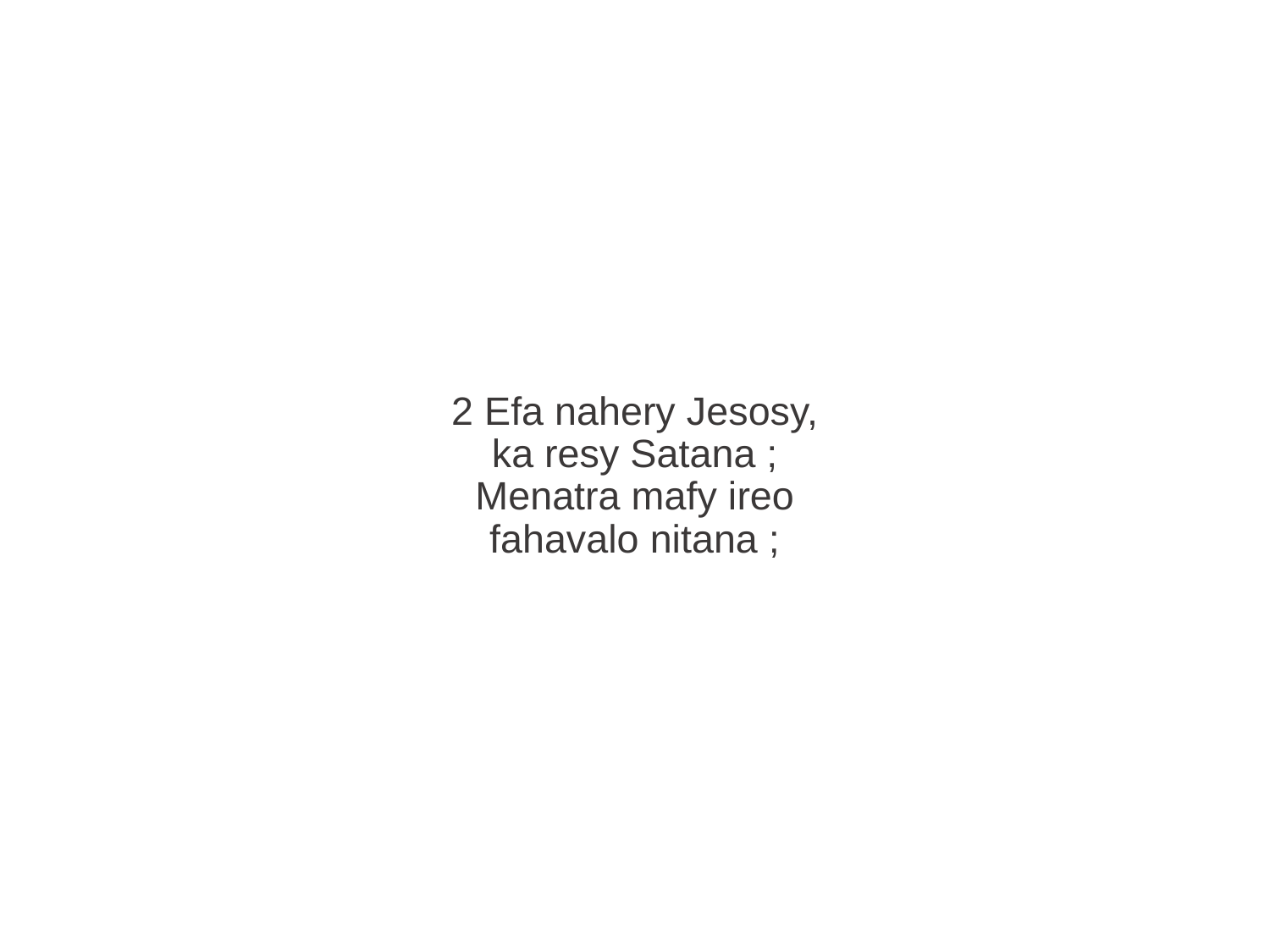

2 Efa nahery Jesosy,
ka resy Satana ;
Menatra mafy ireo
fahavalo nitana ;